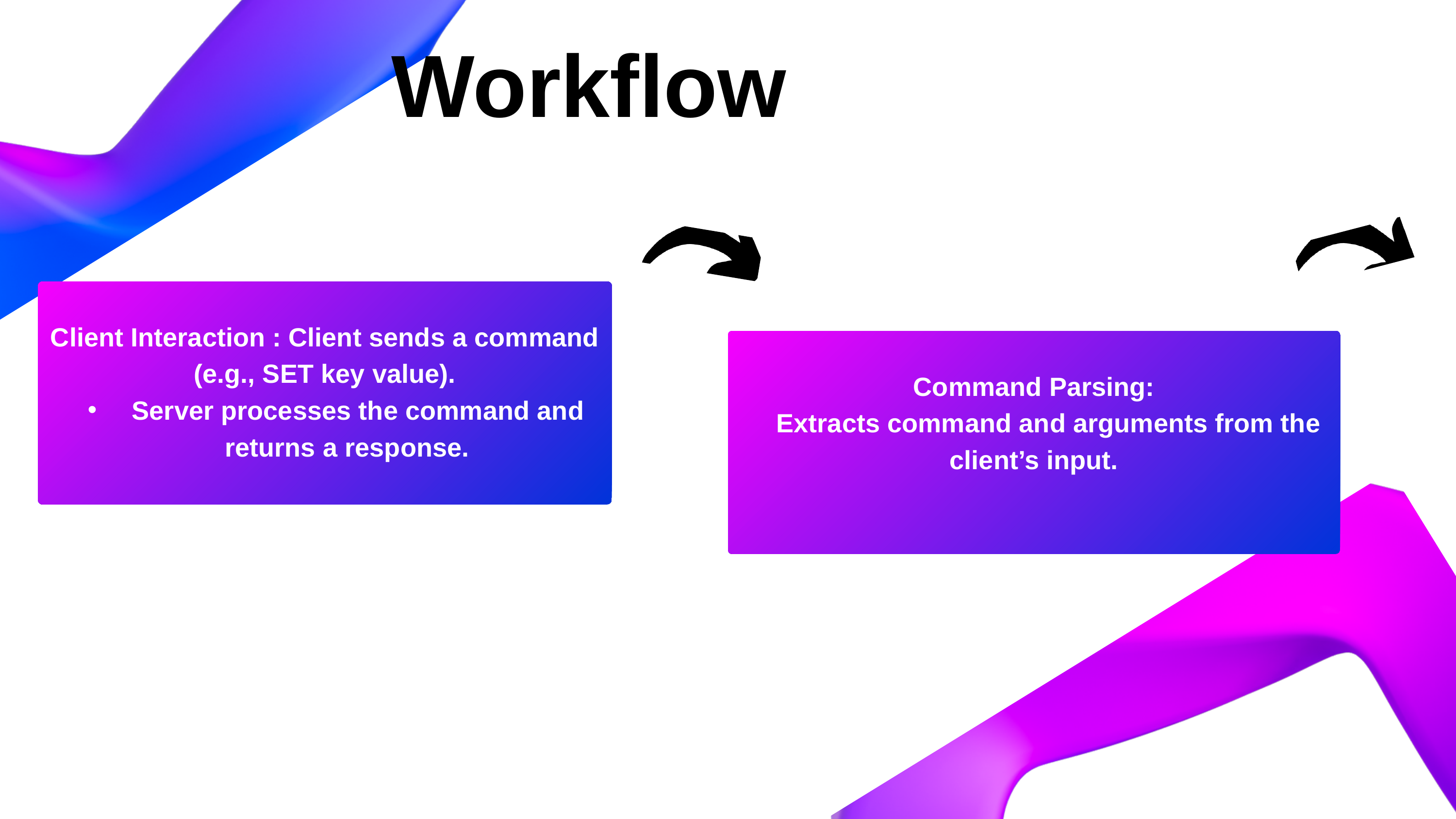

Workflow

Client Interaction : Client sends a command (e.g., SET key value).
   Server processes the command and returns a response.

Command Parsing:
    Extracts command and arguments from the client’s input.